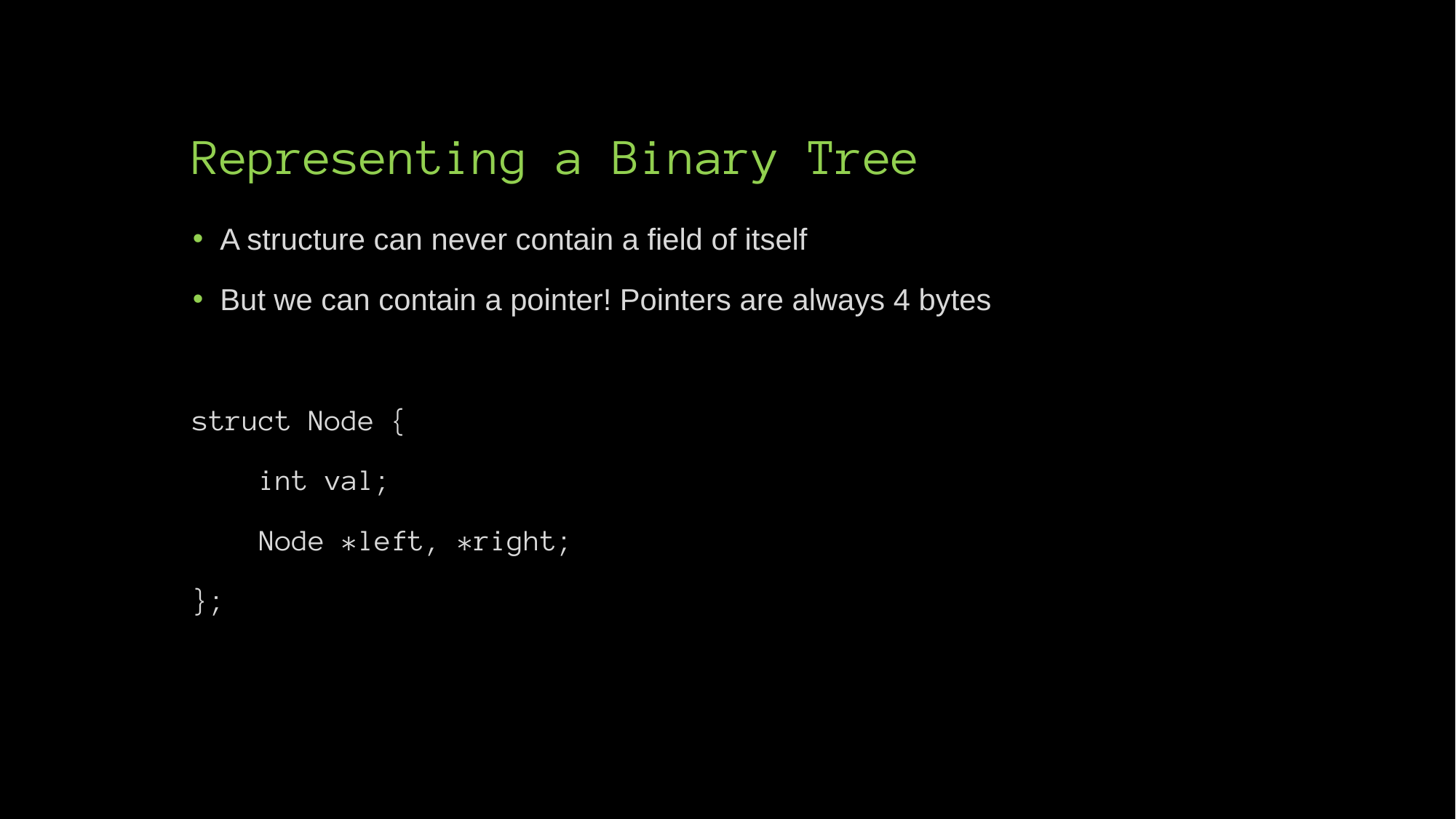

# Representing a Binary Tree
A structure can never contain a field of itself
But we can contain a pointer! Pointers are always 4 bytes

struct Node {
    int val;
    Node *left, *right;
};